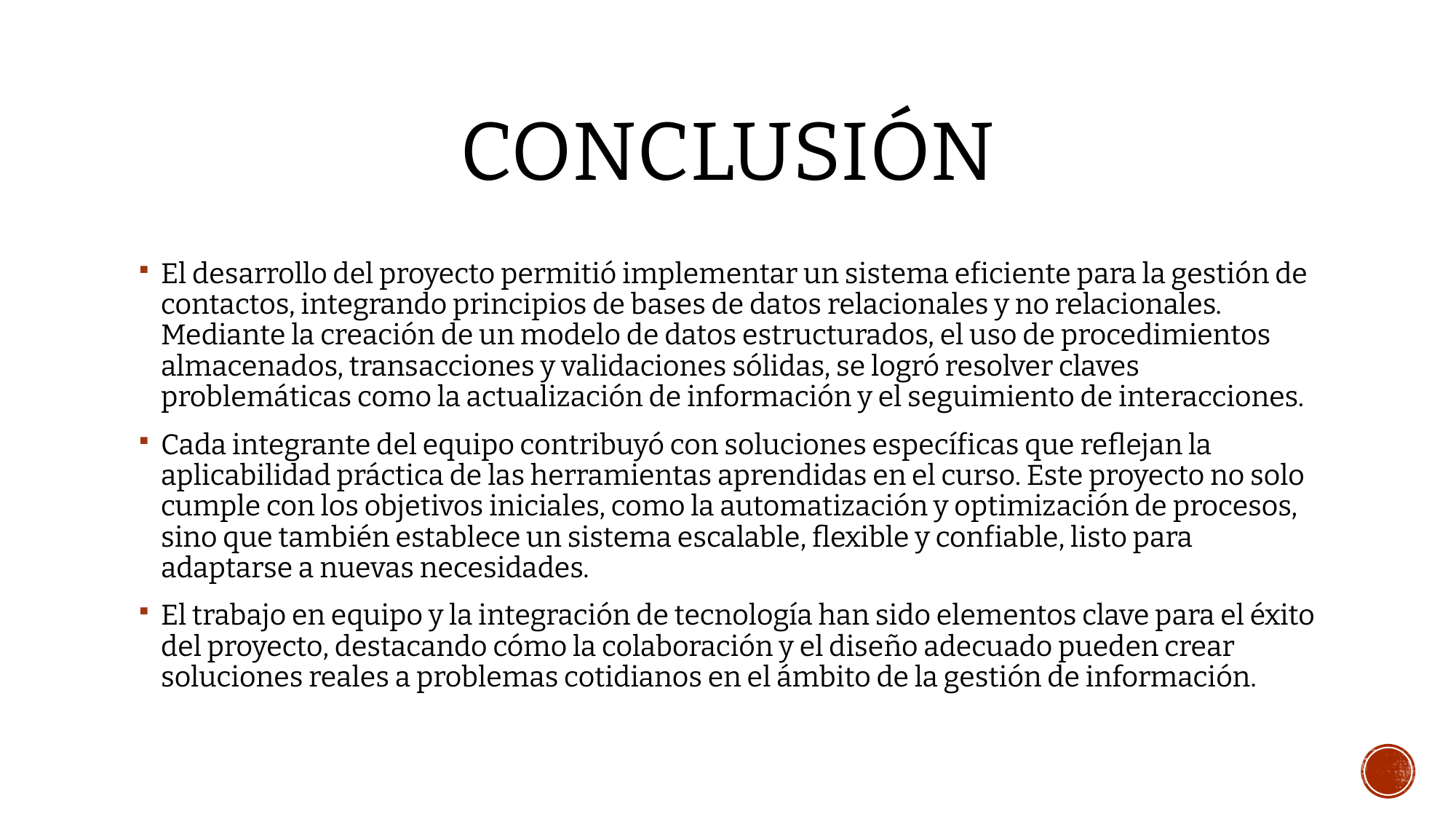

# Conclusión
El desarrollo del proyecto permitió implementar un sistema eficiente para la gestión de contactos, integrando principios de bases de datos relacionales y no relacionales. Mediante la creación de un modelo de datos estructurados, el uso de procedimientos almacenados, transacciones y validaciones sólidas, se logró resolver claves problemáticas como la actualización de información y el seguimiento de interacciones.
Cada integrante del equipo contribuyó con soluciones específicas que reflejan la aplicabilidad práctica de las herramientas aprendidas en el curso. Este proyecto no solo cumple con los objetivos iniciales, como la automatización y optimización de procesos, sino que también establece un sistema escalable, flexible y confiable, listo para adaptarse a nuevas necesidades.
El trabajo en equipo y la integración de tecnología han sido elementos clave para el éxito del proyecto, destacando cómo la colaboración y el diseño adecuado pueden crear soluciones reales a problemas cotidianos en el ámbito de la gestión de información.